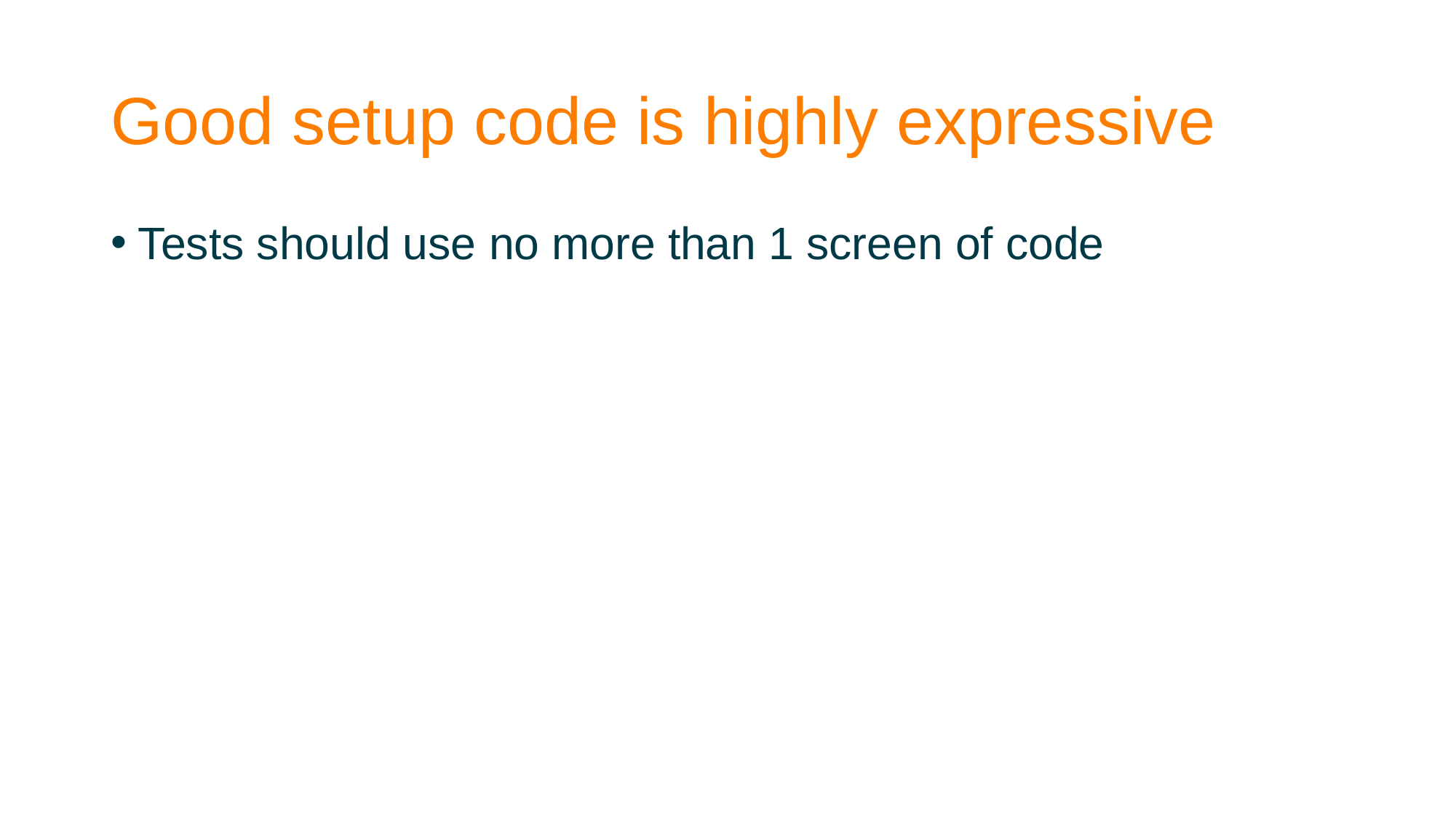

# Good setup code is highly expressive
Tests should use no more than 1 screen of code